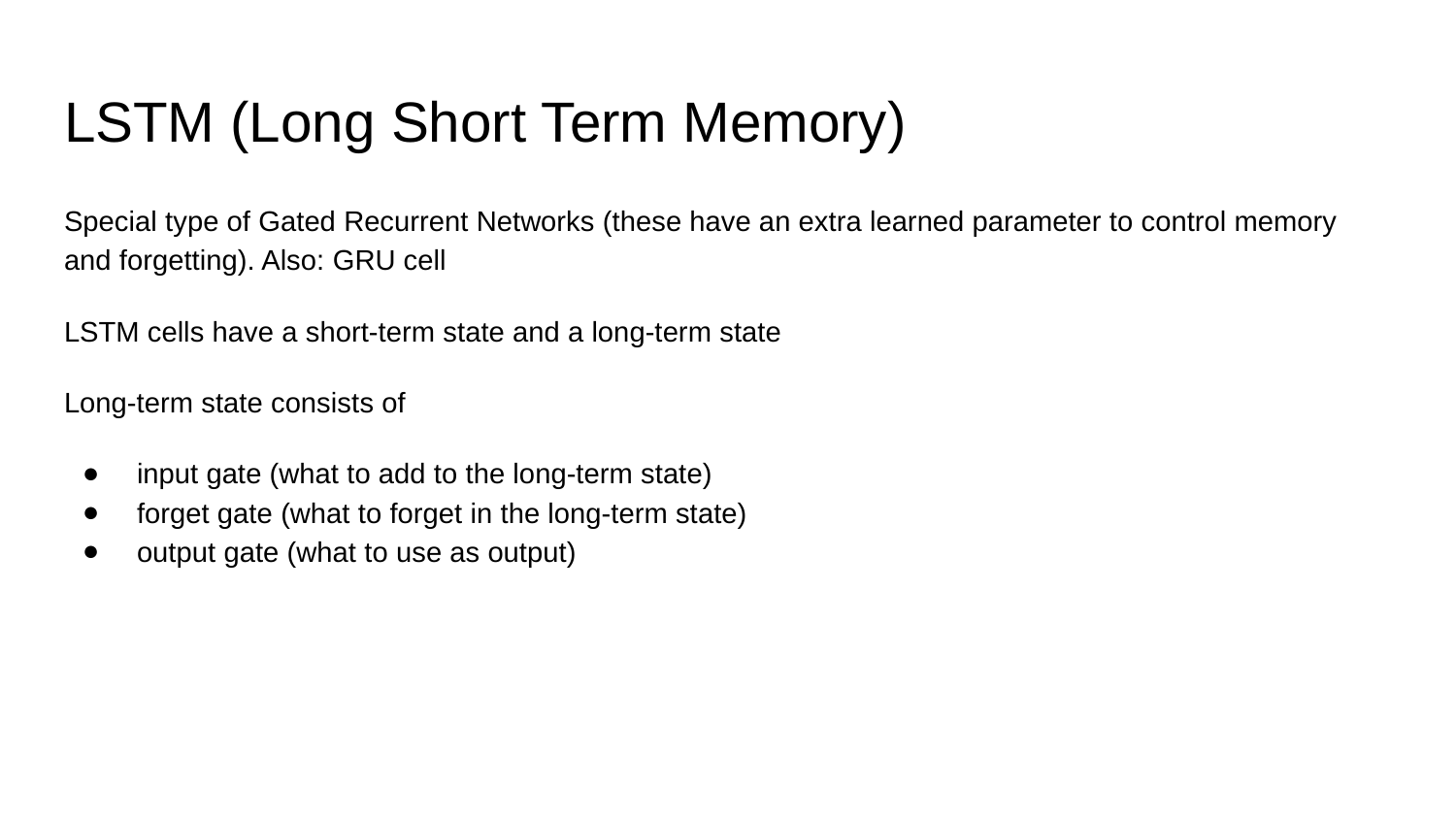

# LSTM (Long Short Term Memory)
Special type of Gated Recurrent Networks (these have an extra learned parameter to control memory and forgetting). Also: GRU cell
LSTM cells have a short-term state and a long-term state
Long-term state consists of
input gate (what to add to the long-term state)
forget gate (what to forget in the long-term state)
output gate (what to use as output)